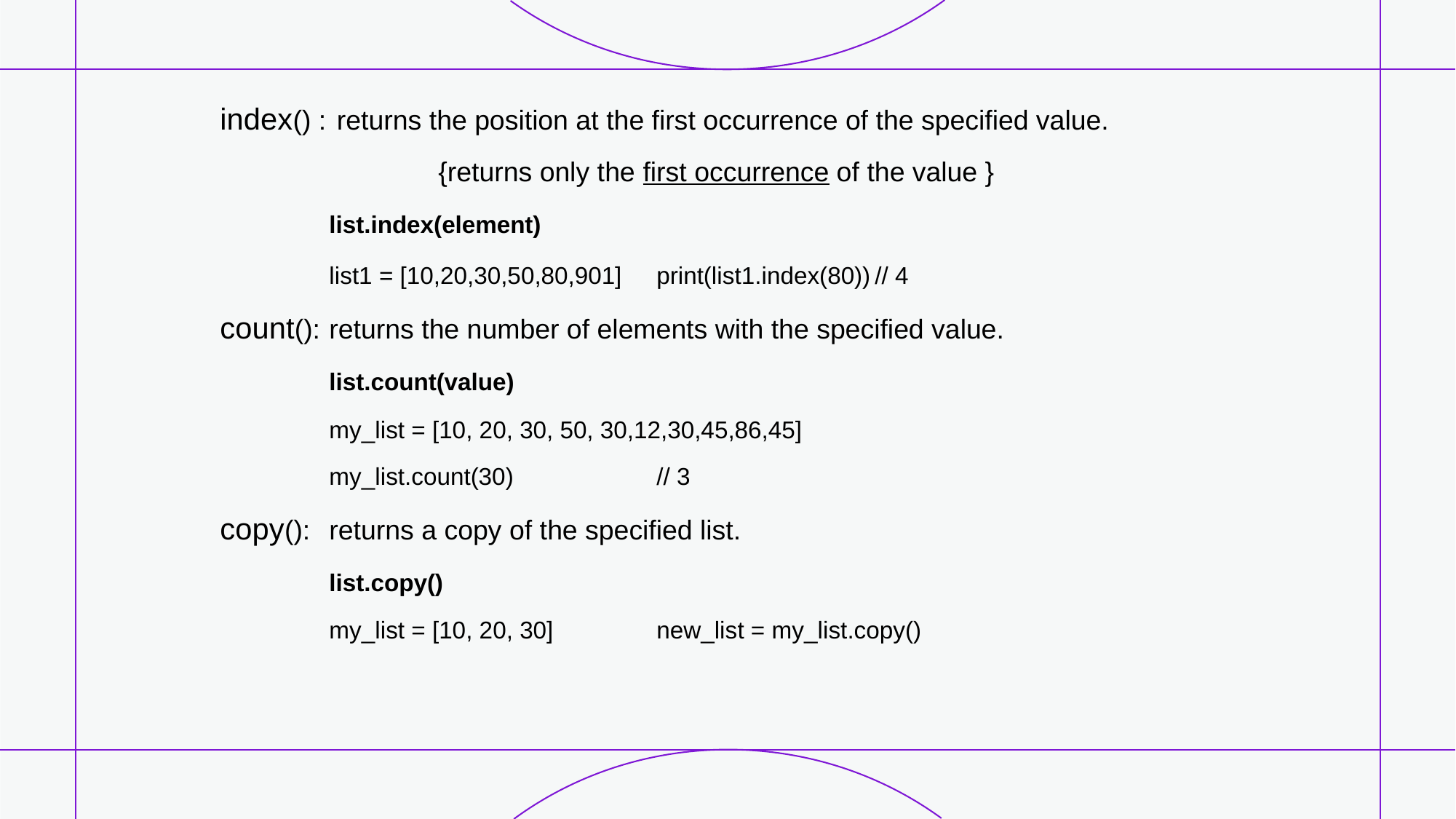

index() :	 returns the position at the first occurrence of the specified value.
			{returns only the first occurrence of the value }
		list.index(element)
		list1 = [10,20,30,50,80,901]	print(list1.index(80))	// 4
	count():	returns the number of elements with the specified value.
		list.count(value)
		my_list = [10, 20, 30, 50, 30,12,30,45,86,45]
		my_list.count(30)		// 3
	copy():	returns a copy of the specified list.
		list.copy()
		my_list = [10, 20, 30]	new_list = my_list.copy()